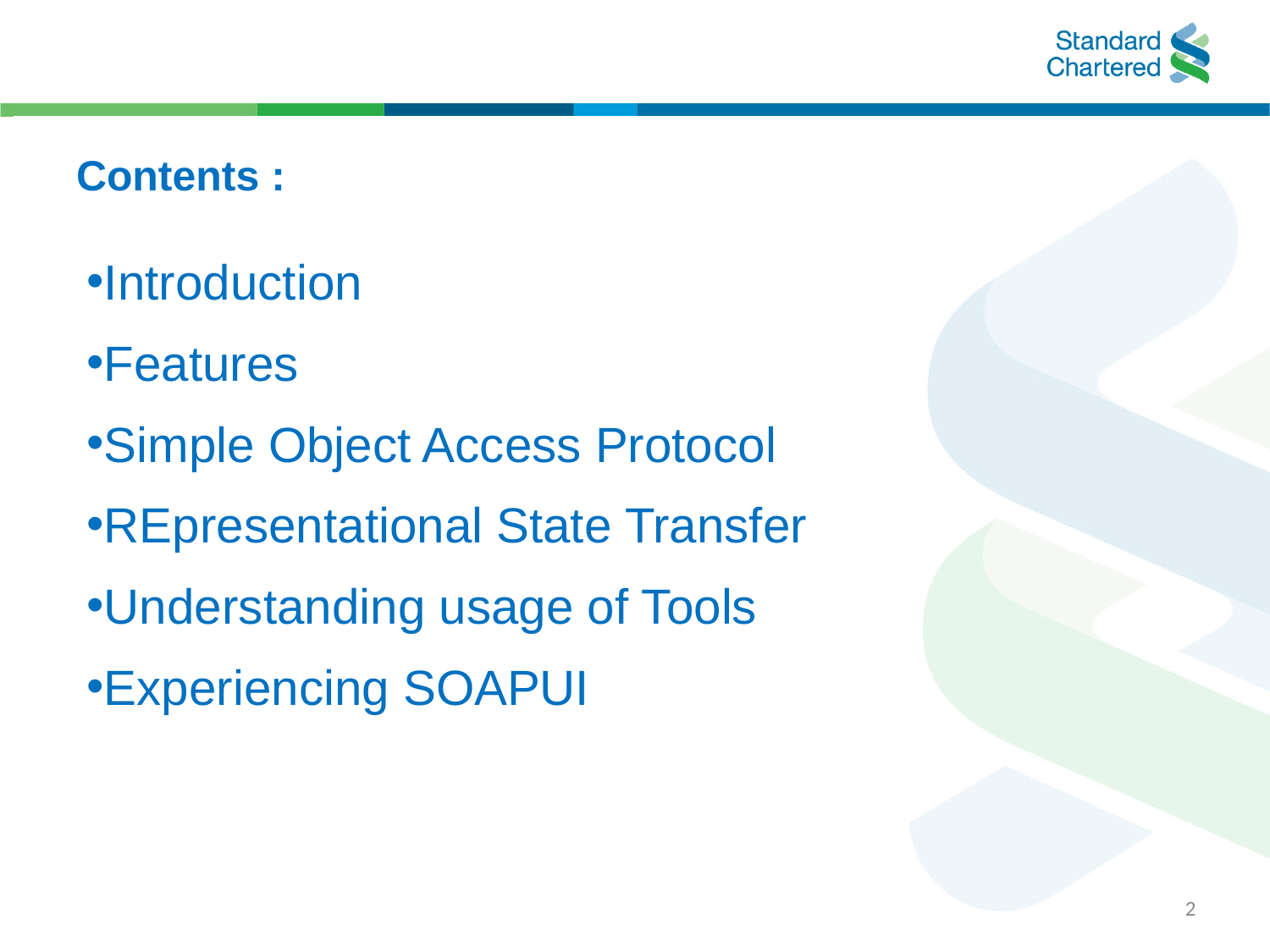

# Contents :
Introduction
Features
Simple Object Access Protocol
REpresentational State Transfer
Understanding usage of Tools
Experiencing SOAPUI